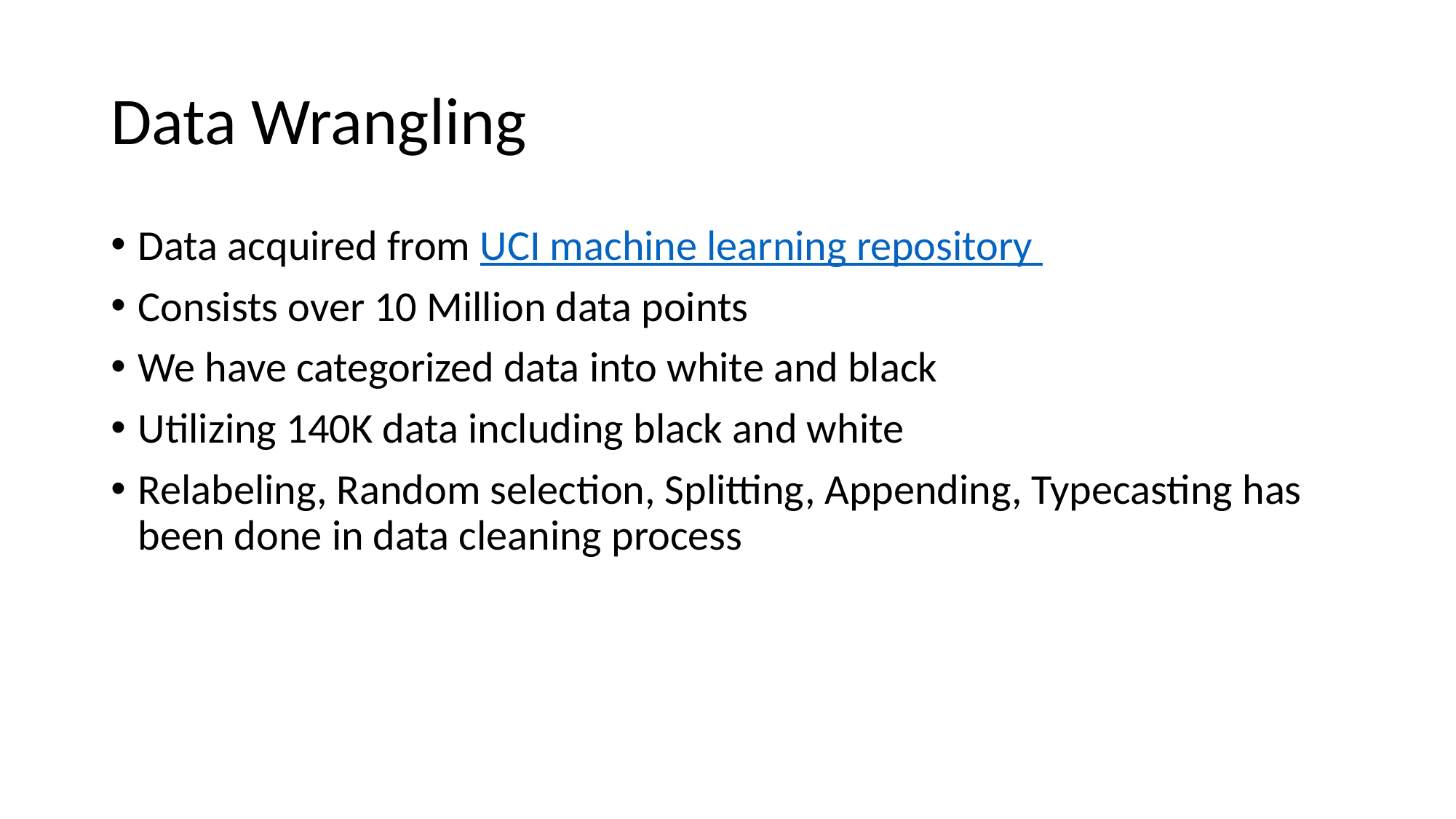

# Data Wrangling
Data acquired from UCI machine learning repository
Consists over 10 Million data points
We have categorized data into white and black
Utilizing 140K data including black and white
Relabeling, Random selection, Splitting, Appending, Typecasting has been done in data cleaning process